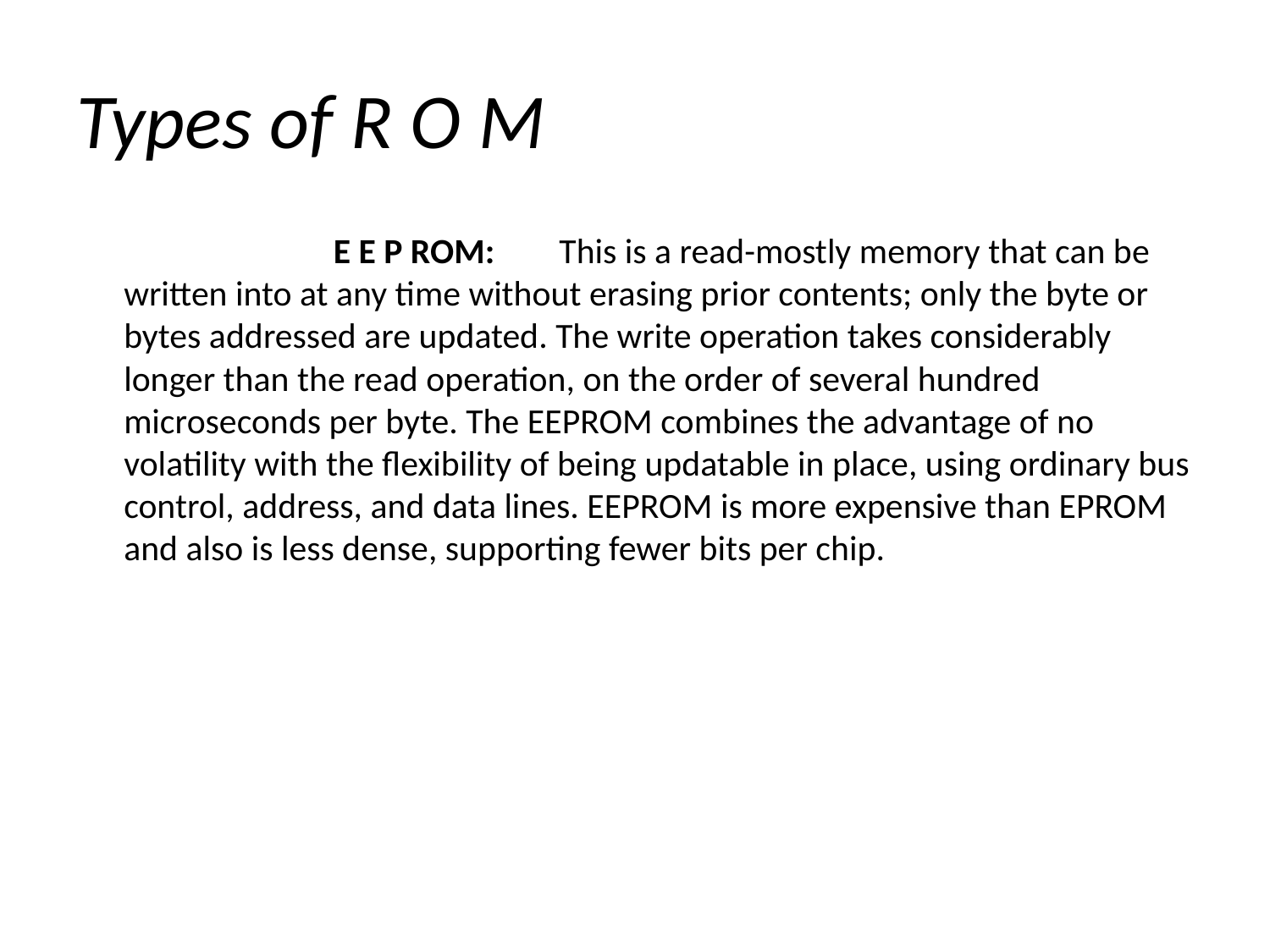

# Types of R O M
                                E E P ROM:        This is a read-mostly memory that can be written into at any time without erasing prior contents; only the byte or bytes addressed are updated. The write operation takes considerably longer than the read operation, on the order of several hundred microseconds per byte. The EEPROM combines the advantage of no volatility with the flexibility of being updatable in place, using ordinary bus control, address, and data lines. EEPROM is more expensive than EPROM and also is less dense, supporting fewer bits per chip.